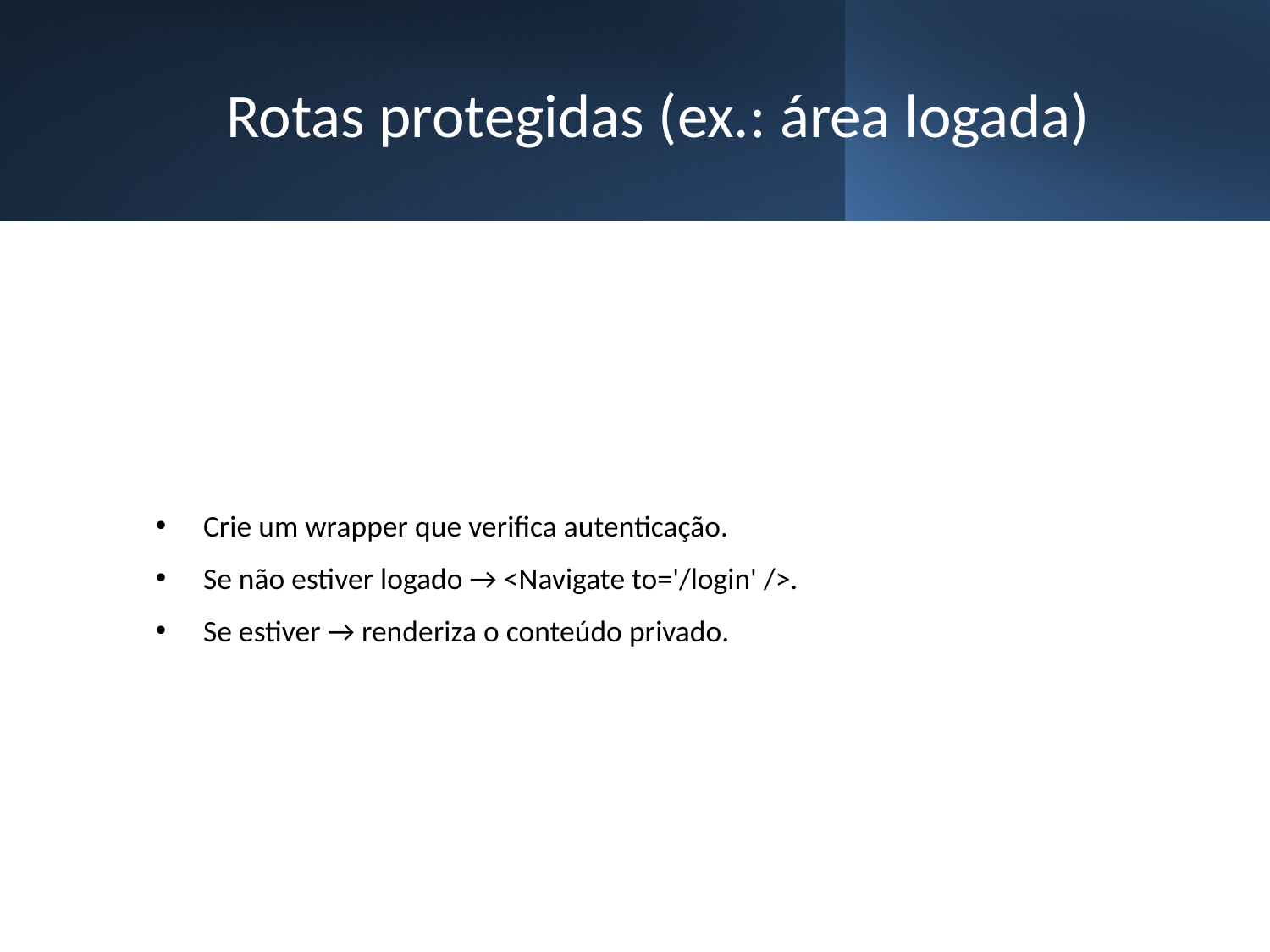

# Rotas protegidas (ex.: área logada)
Crie um wrapper que verifica autenticação.
Se não estiver logado → <Navigate to='/login' />.
Se estiver → renderiza o conteúdo privado.